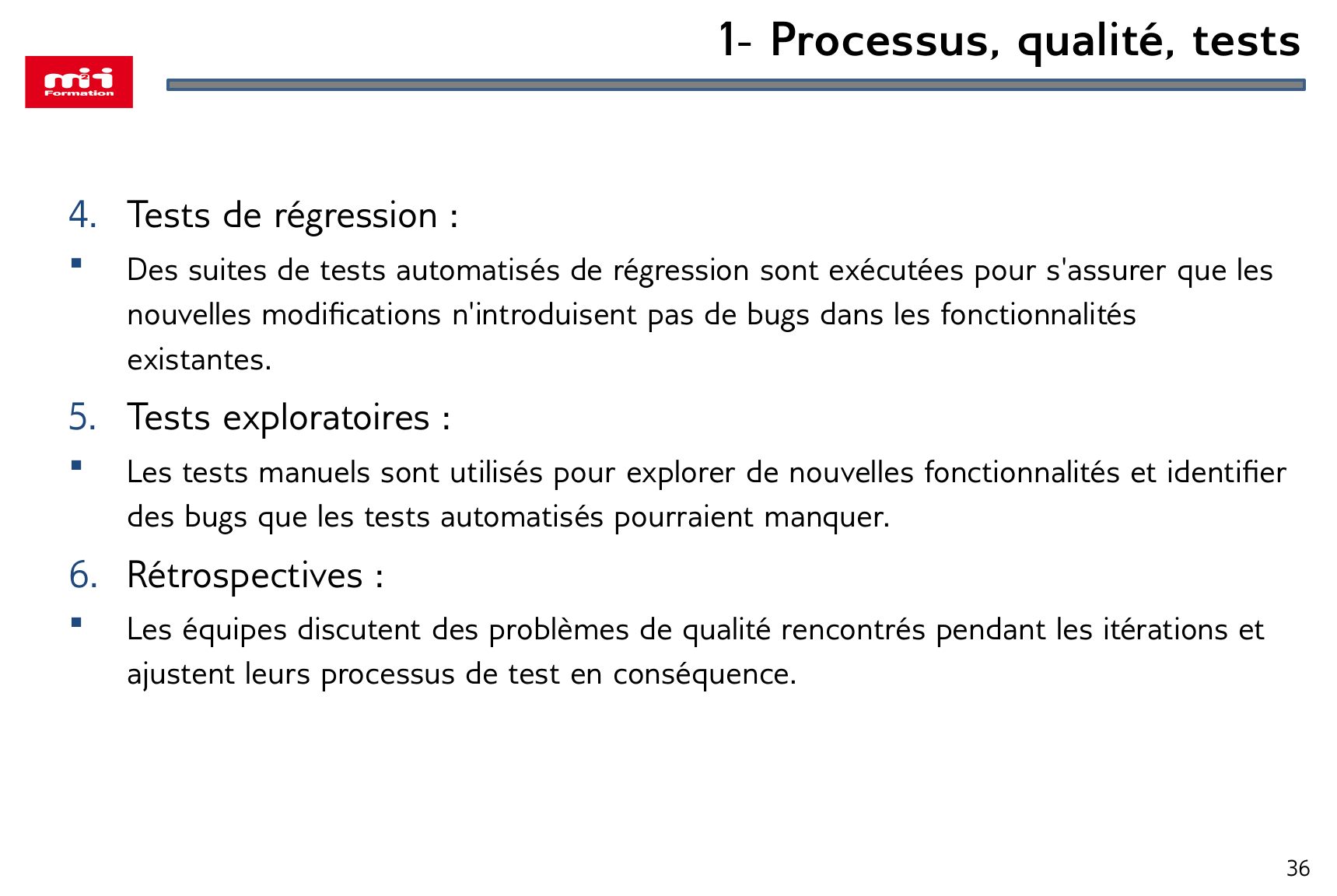

1- Processus, qualité, tests
Tests de régression :
Des suites de tests automatisés de régression sont exécutées pour s'assurer que les nouvelles modifications n'introduisent pas de bugs dans les fonctionnalités existantes.
Tests exploratoires :
Les tests manuels sont utilisés pour explorer de nouvelles fonctionnalités et identifier des bugs que les tests automatisés pourraient manquer.
Rétrospectives :
Les équipes discutent des problèmes de qualité rencontrés pendant les itérations et ajustent leurs processus de test en conséquence.

36